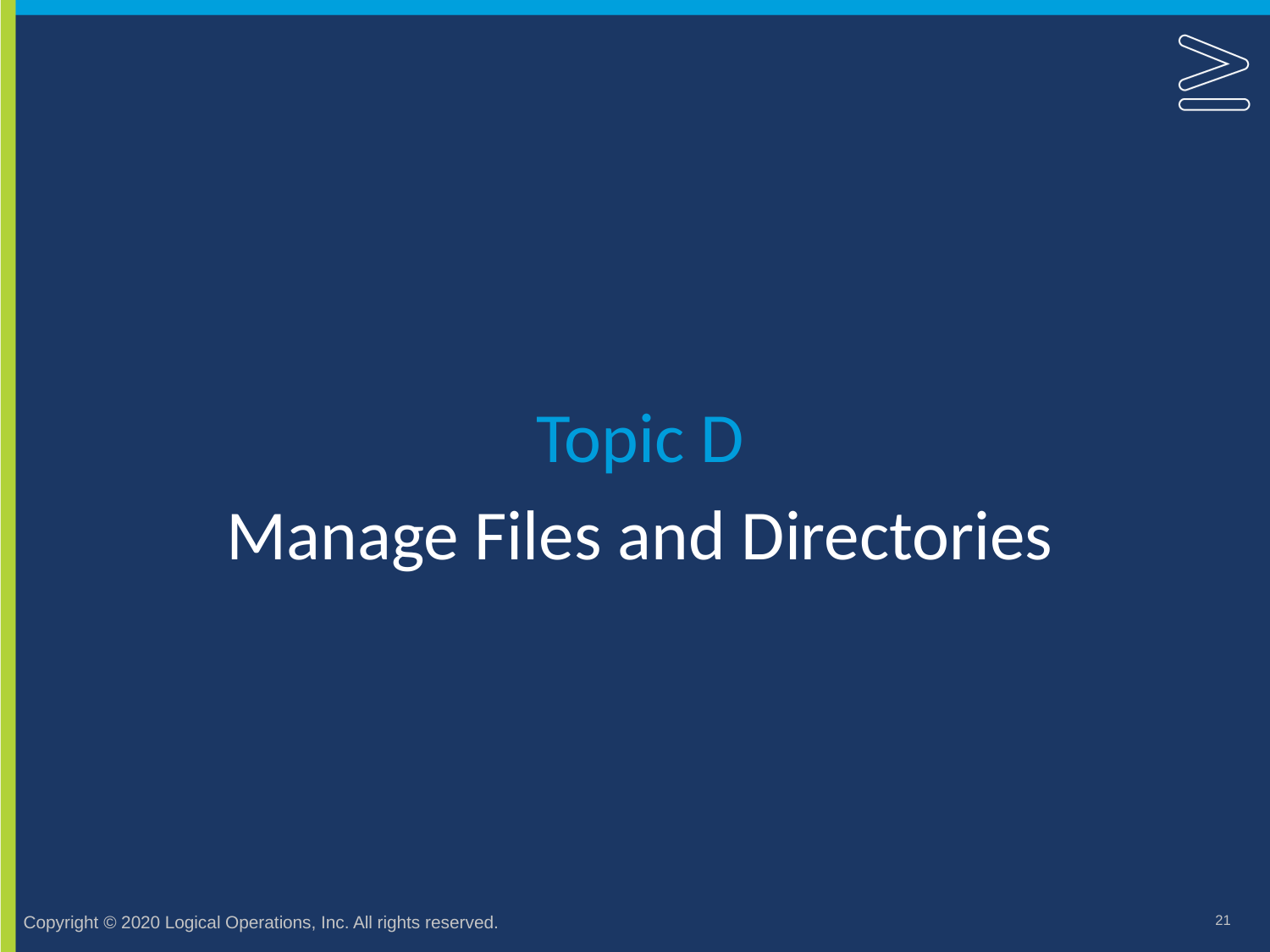

Topic D
# Manage Files and Directories
21